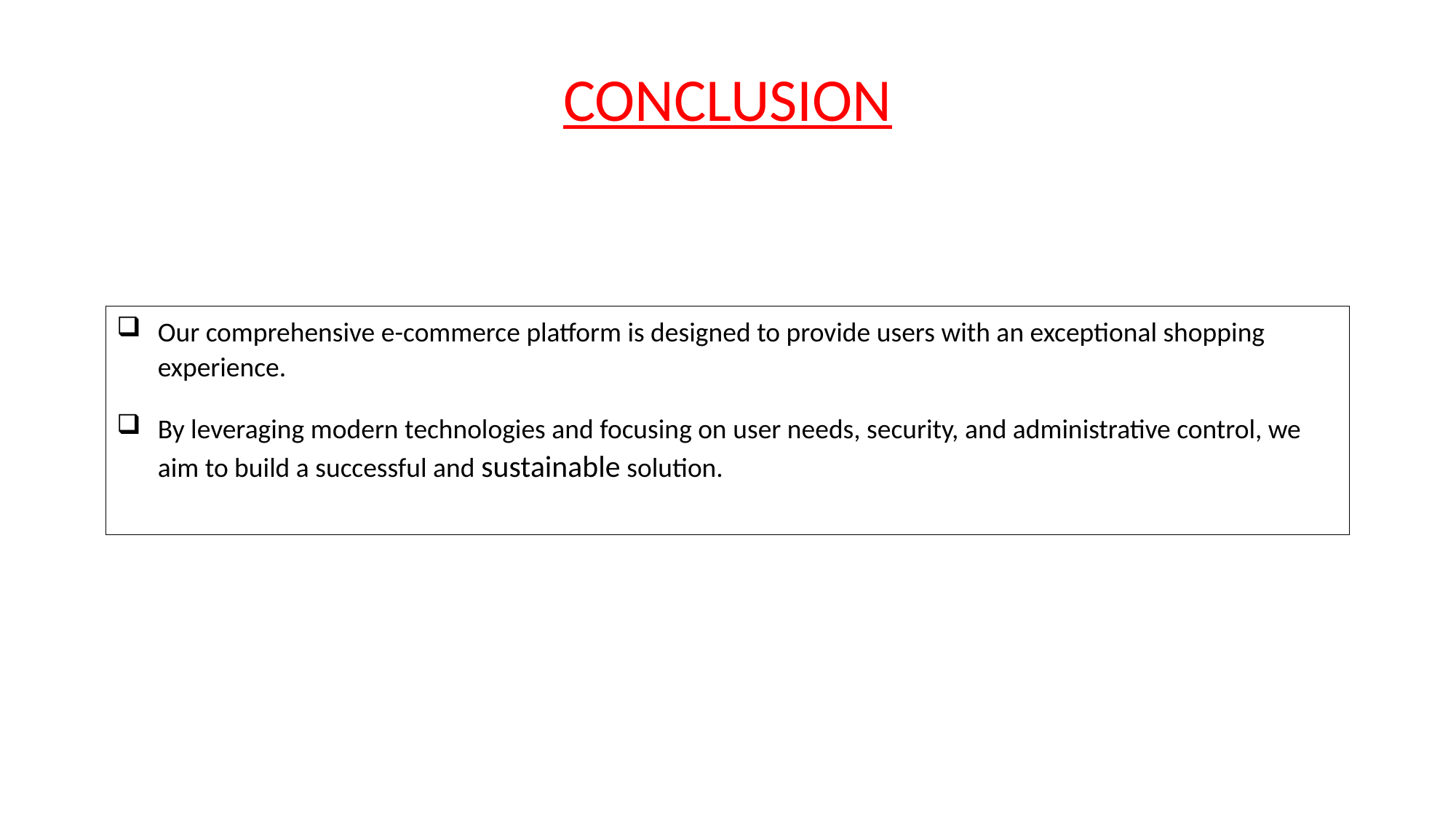

CONCLUSION
Our comprehensive e-commerce platform is designed to provide users with an exceptional shopping experience.
By leveraging modern technologies and focusing on user needs, security, and administrative control, we aim to build a successful and sustainable solution.